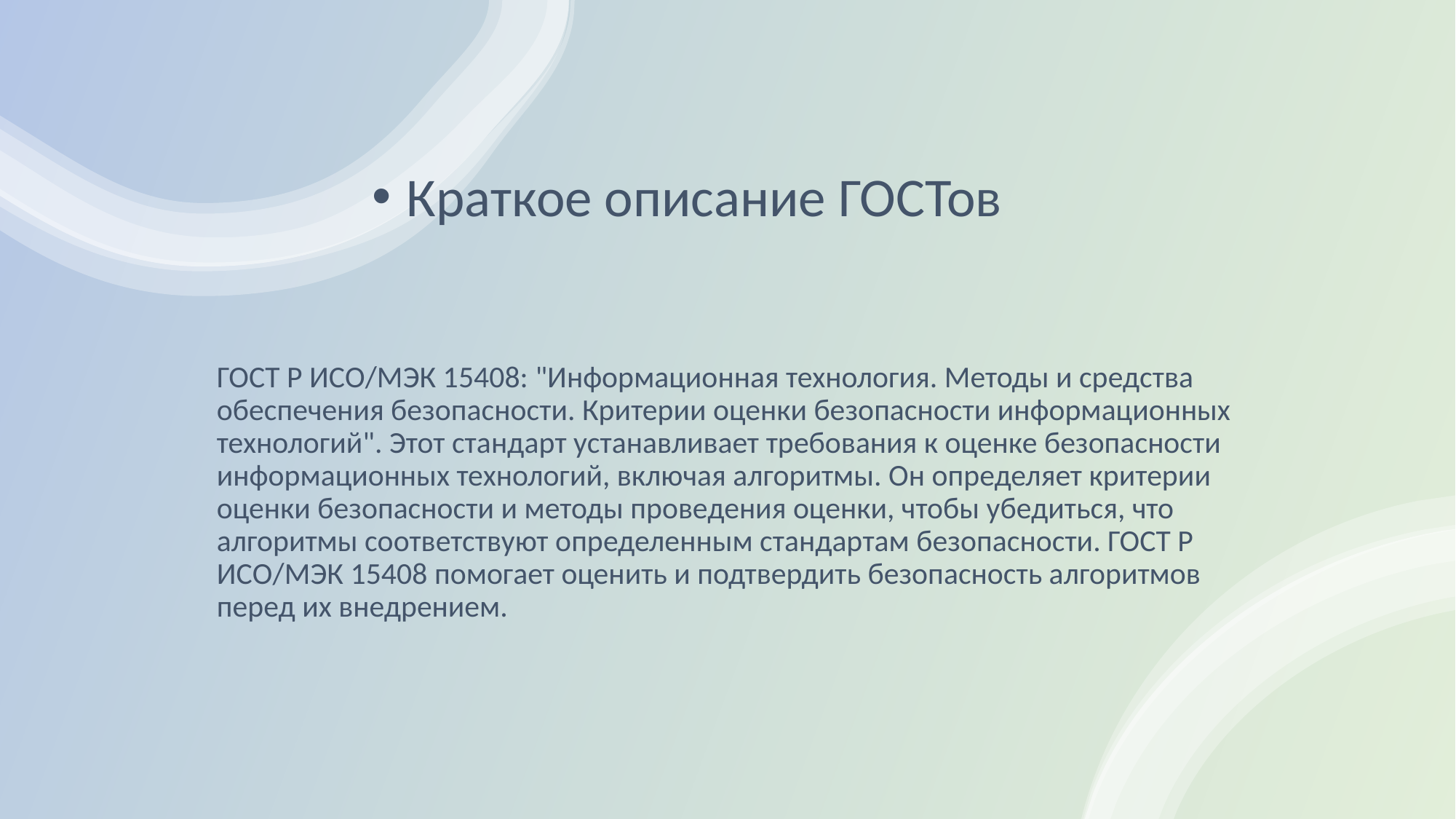

# Краткое описание ГОСТов

ГОСТ Р ИСО/МЭК 15408: "Информационная технология. Методы и средства обеспечения безопасности. Критерии оценки безопасности информационных технологий". Этот стандарт устанавливает требования к оценке безопасности информационных технологий, включая алгоритмы. Он определяет критерии оценки безопасности и методы проведения оценки, чтобы убедиться, что алгоритмы соответствуют определенным стандартам безопасности. ГОСТ Р ИСО/МЭК 15408 помогает оценить и подтвердить безопасность алгоритмов перед их внедрением.